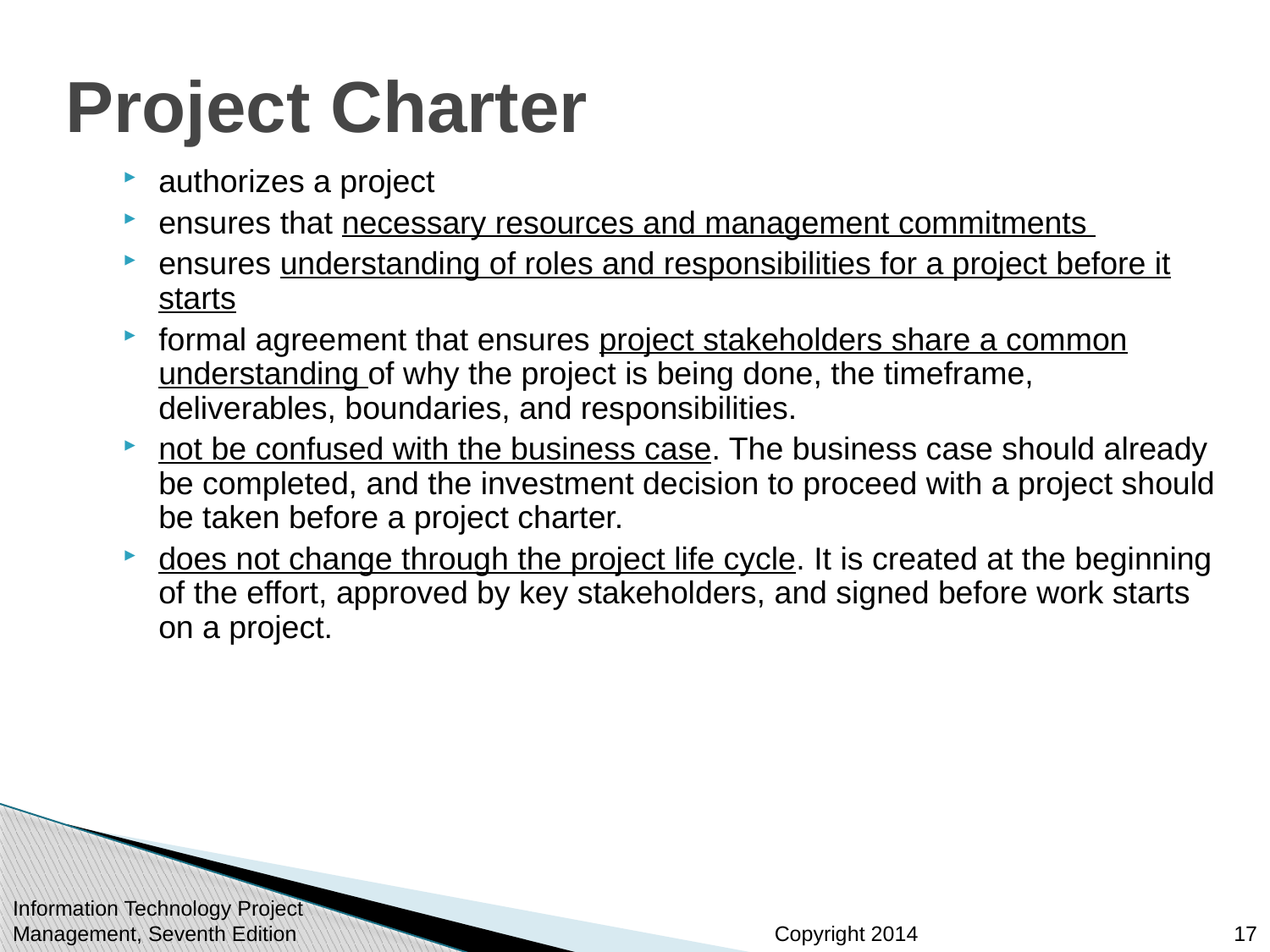

# Project Charter
authorizes a project
ensures that necessary resources and management commitments
ensures understanding of roles and responsibilities for a project before it starts
formal agreement that ensures project stakeholders share a common understanding of why the project is being done, the timeframe, deliverables, boundaries, and responsibilities.
not be confused with the business case. The business case should already be completed, and the investment decision to proceed with a project should be taken before a project charter.
does not change through the project life cycle. It is created at the beginning of the effort, approved by key stakeholders, and signed before work starts on a project.

Information Technology Project Management, Seventh Edition
17